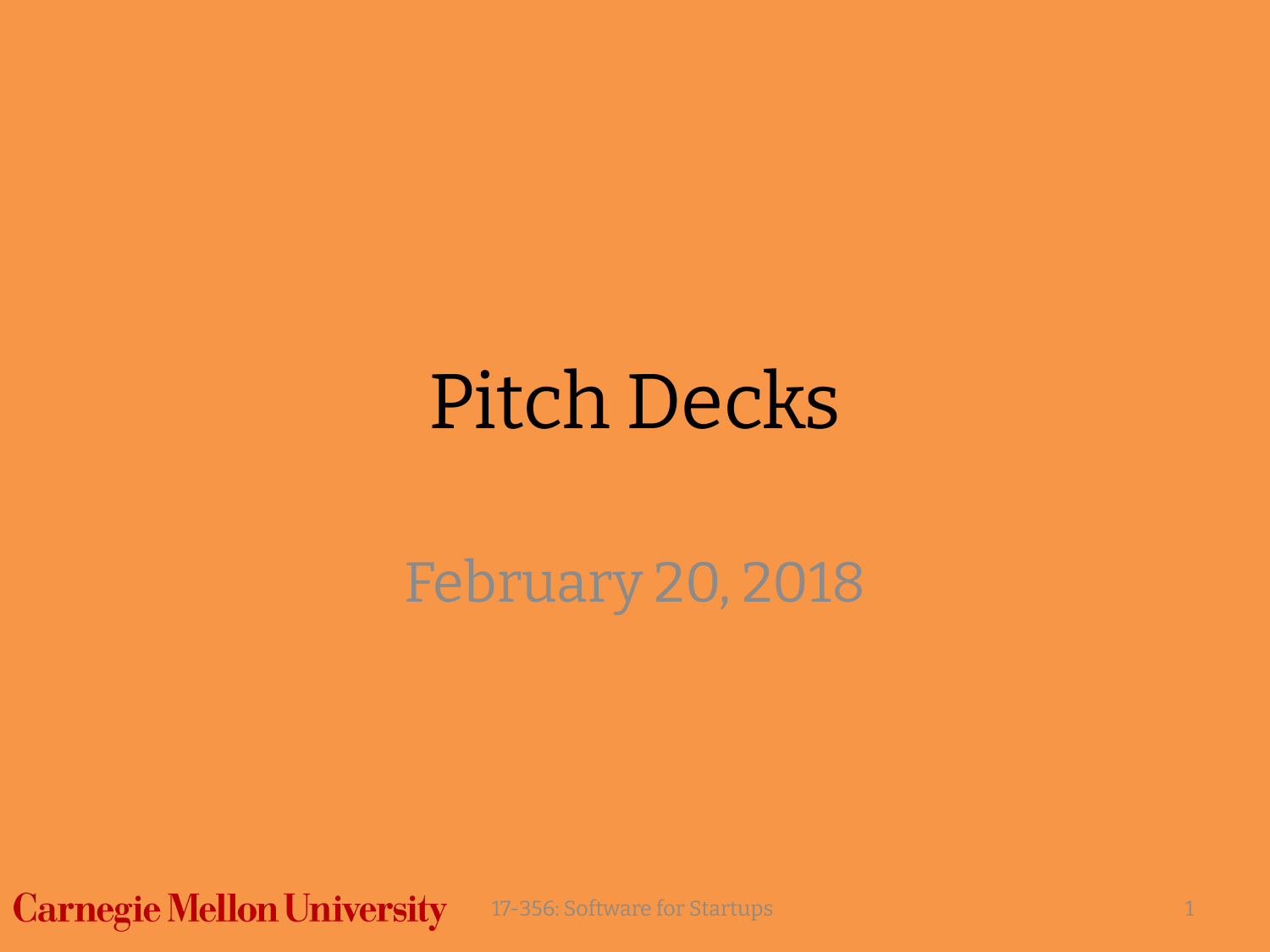

# Pitch Decks
February 20, 2018
17-356: Software for Startups
1